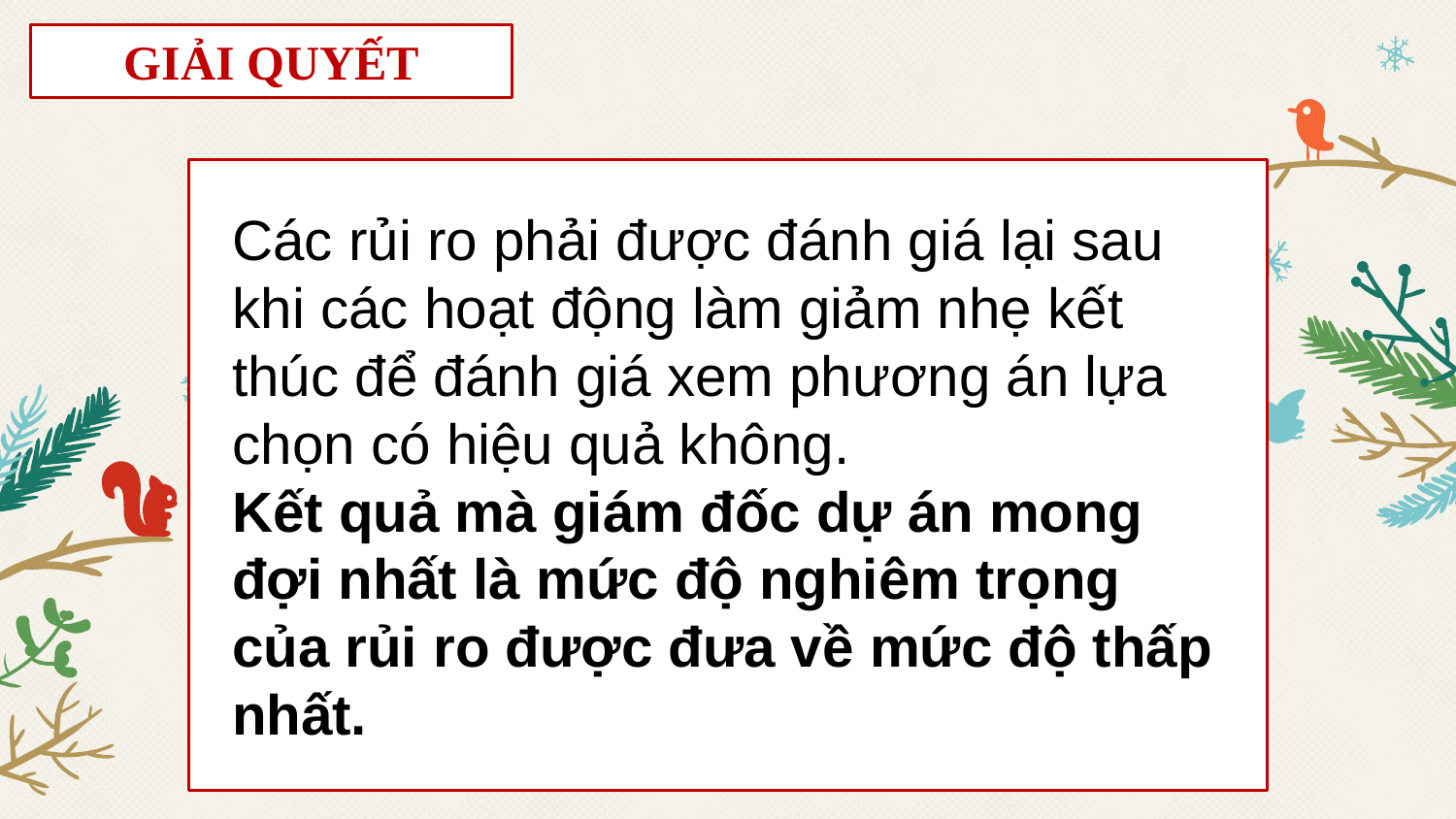

GIẢI QUYẾT
Các rủi ro phải được đánh giá lại sau khi các hoạt động làm giảm nhẹ kết thúc để đánh giá xem phương án lựa chọn có hiệu quả không.
Kết quả mà giám đốc dự án mong đợi nhất là mức độ nghiêm trọng của rủi ro được đưa về mức độ thấp nhất.